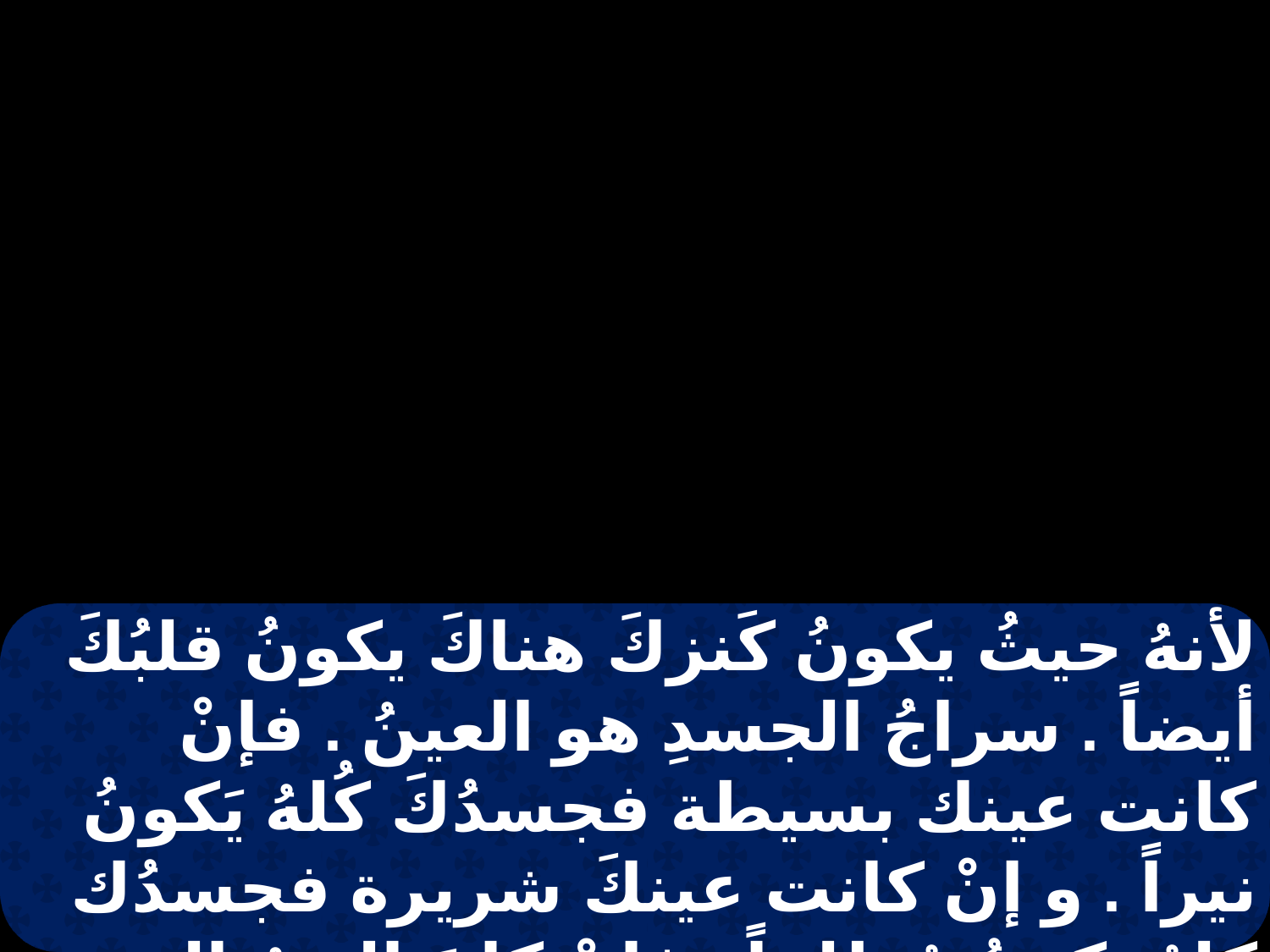

لأنهُ حيثُ يكونُ كَنزكَ هناكَ يكونُ قلبُكَ أيضاً . سراجُ الجسدِ هو العينُ . فإنْ كانت عينك بسيطة فجسدُكَ كُلهُ يَكونُ نيراً . و إنْ كانت عينكَ شريرة فجسدُك كلهُ يكونُ مُظلماً . فإنْ كانَ النورُ الذي فيكَ ظلاماً فالظلامُ كمْ يكون .